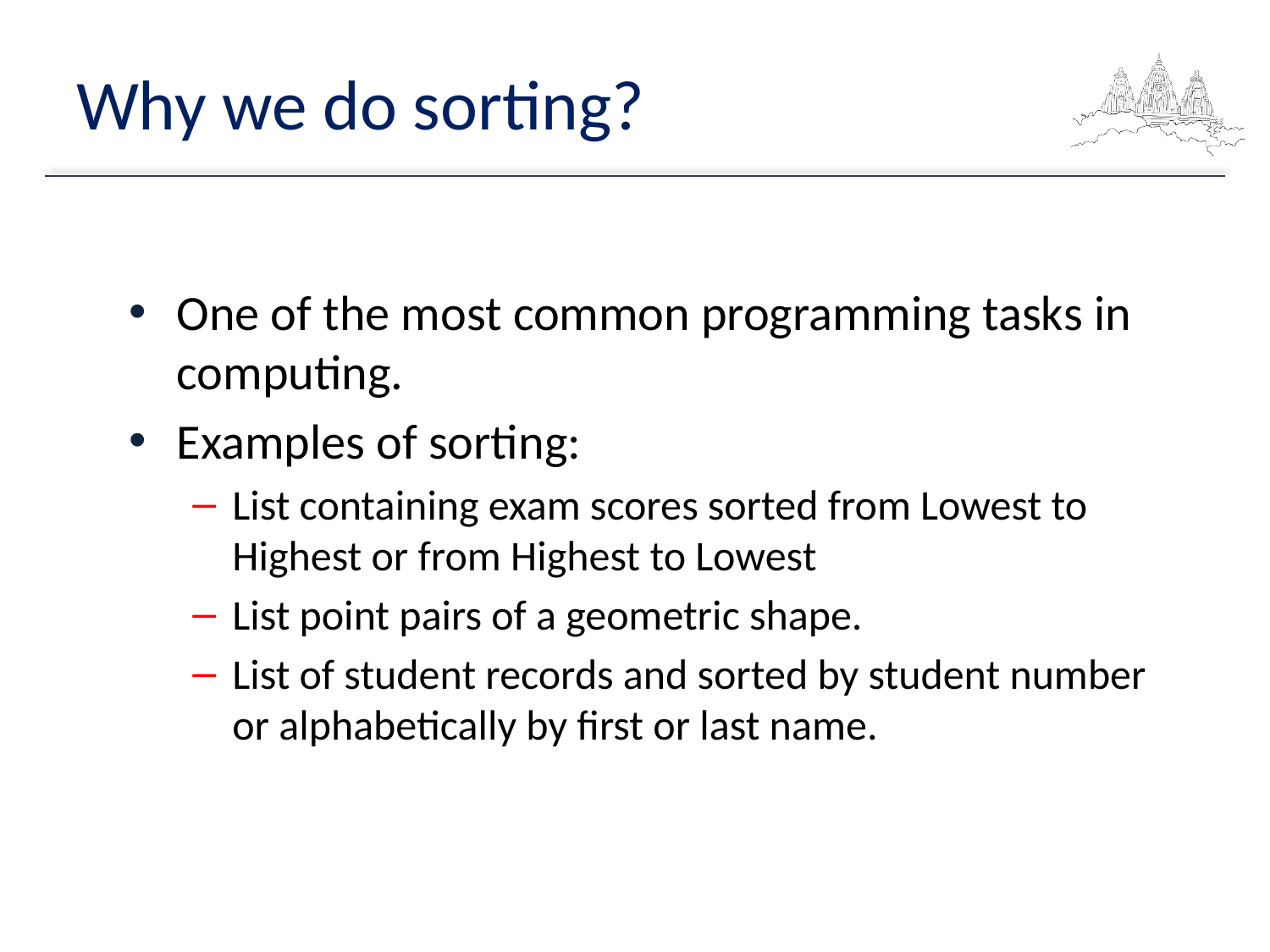

# Why we do sorting?
One of the most common programming tasks in computing.
Examples of sorting:
List containing exam scores sorted from Lowest to Highest or from Highest to Lowest
List point pairs of a geometric shape.
List of student records and sorted by student number or alphabetically by first or last name.